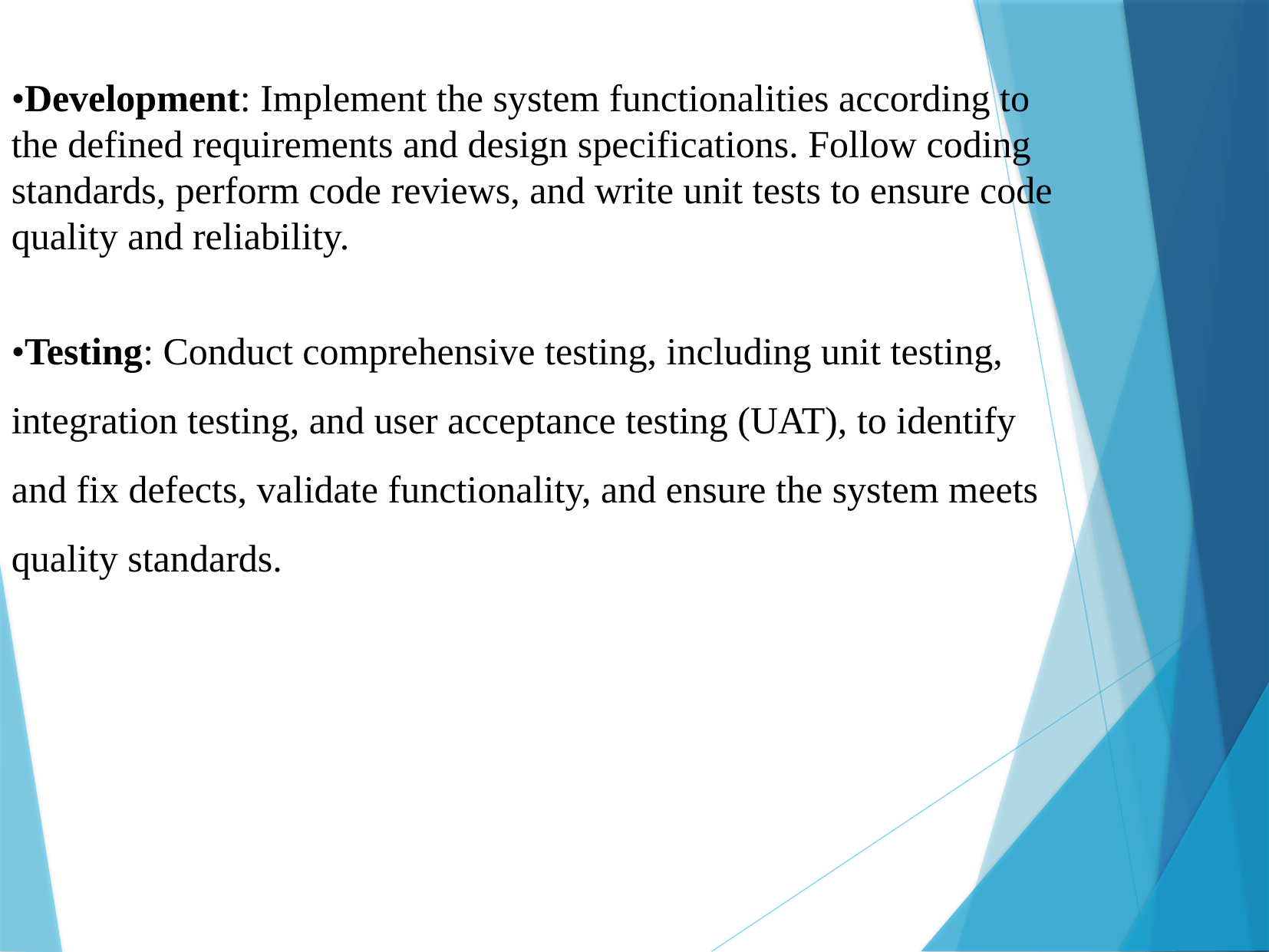

•Development: Implement the system functionalities according to the defined requirements and design specifications. Follow coding standards, perform code reviews, and write unit tests to ensure code quality and reliability.

•Testing: Conduct comprehensive testing, including unit testing, integration testing, and user acceptance testing (UAT), to identify and fix defects, validate functionality, and ensure the system meets quality standards.